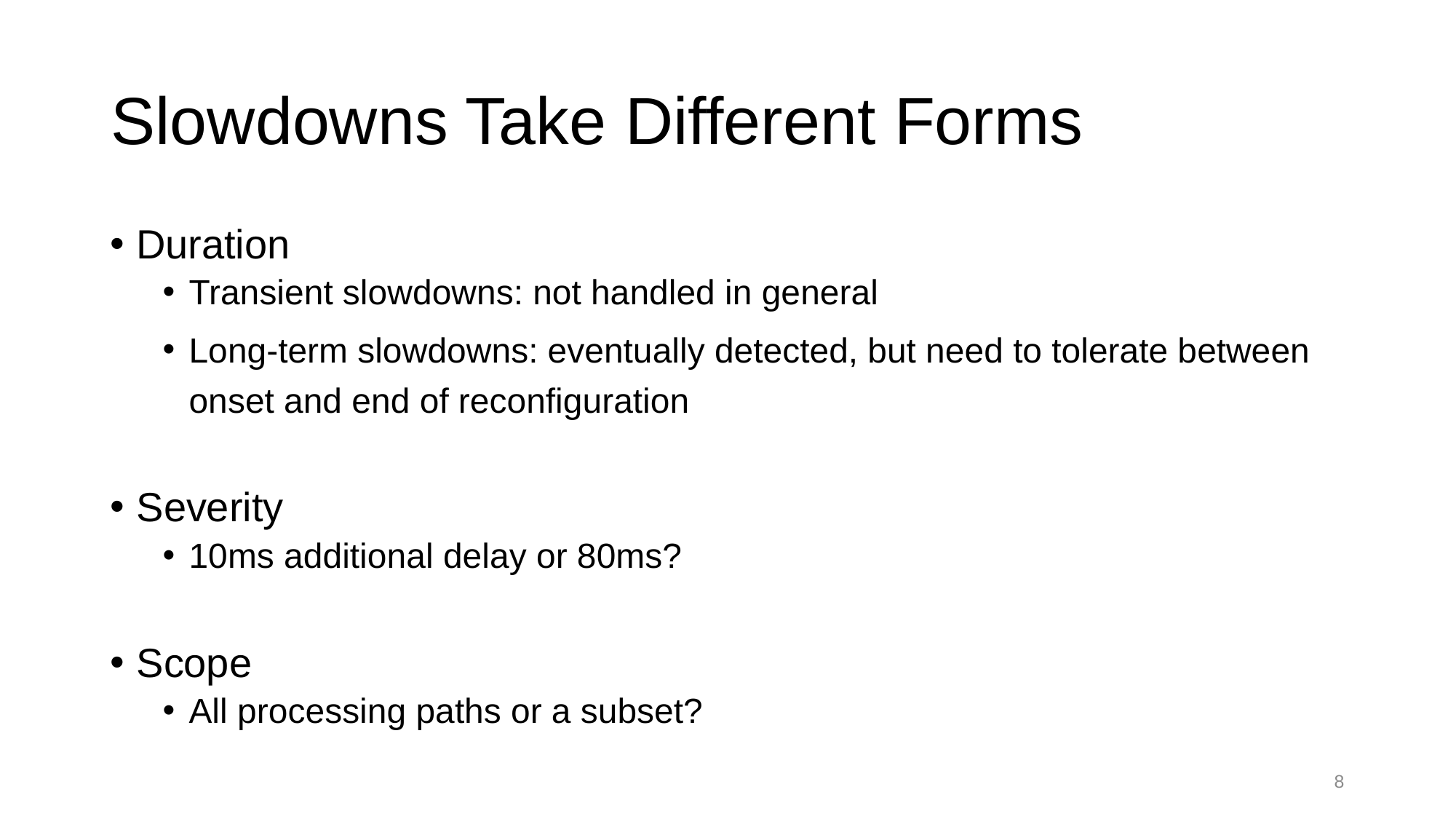

# Slowdowns Take Different Forms
Duration
Transient slowdowns: not handled in general
Long-term slowdowns: eventually detected, but need to tolerate between onset and end of reconfiguration

Severity
10ms additional delay or 80ms?

Scope
All processing paths or a subset?

8